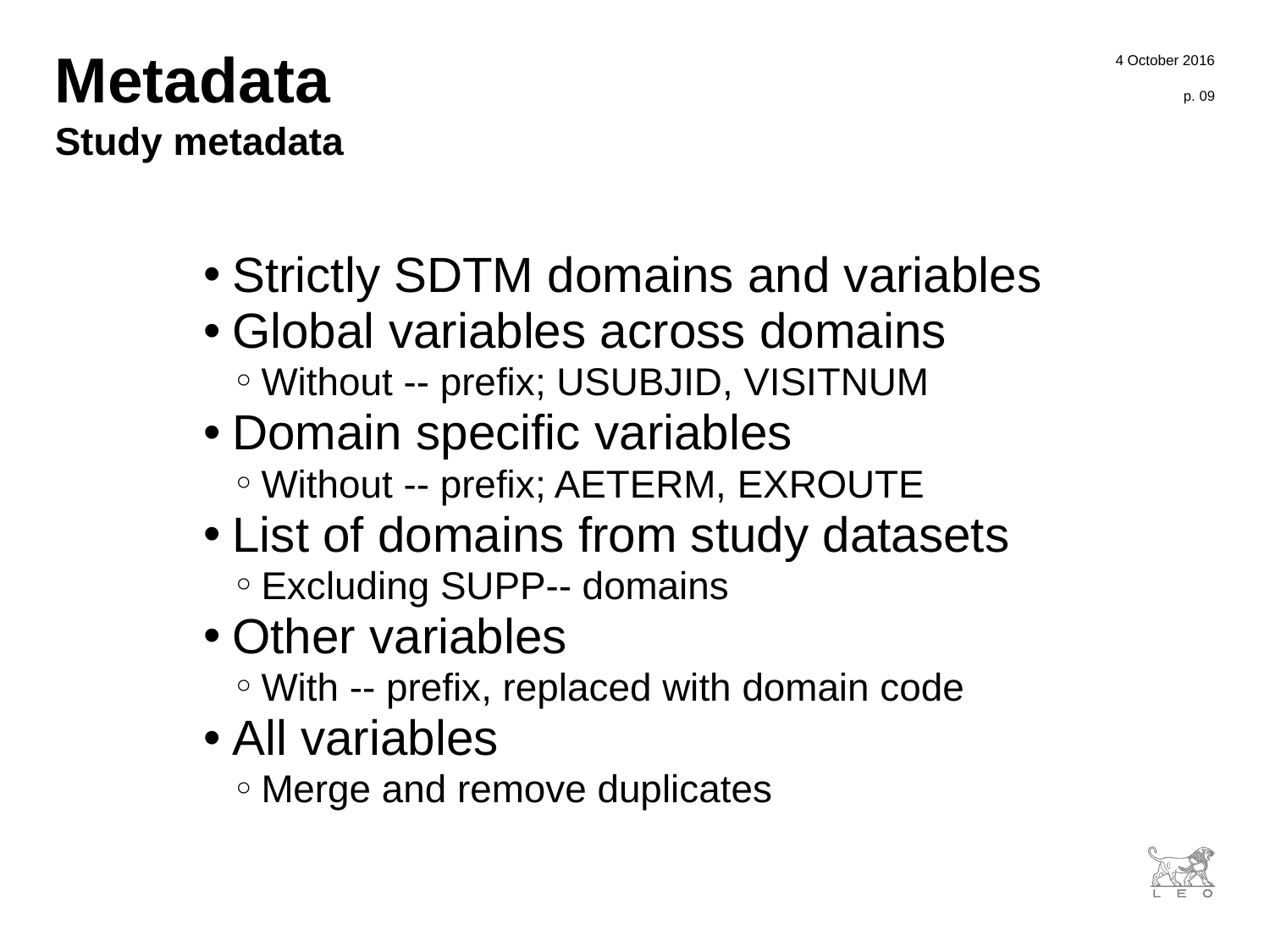

4 October 2016
# Metadata
p. 09
Study metadata
Strictly SDTM domains and variables
Global variables across domains
Without -- prefix; USUBJID, VISITNUM
Domain specific variables
Without -- prefix; AETERM, EXROUTE
List of domains from study datasets
Excluding SUPP-- domains
Other variables
With -- prefix, replaced with domain code
All variables
Merge and remove duplicates